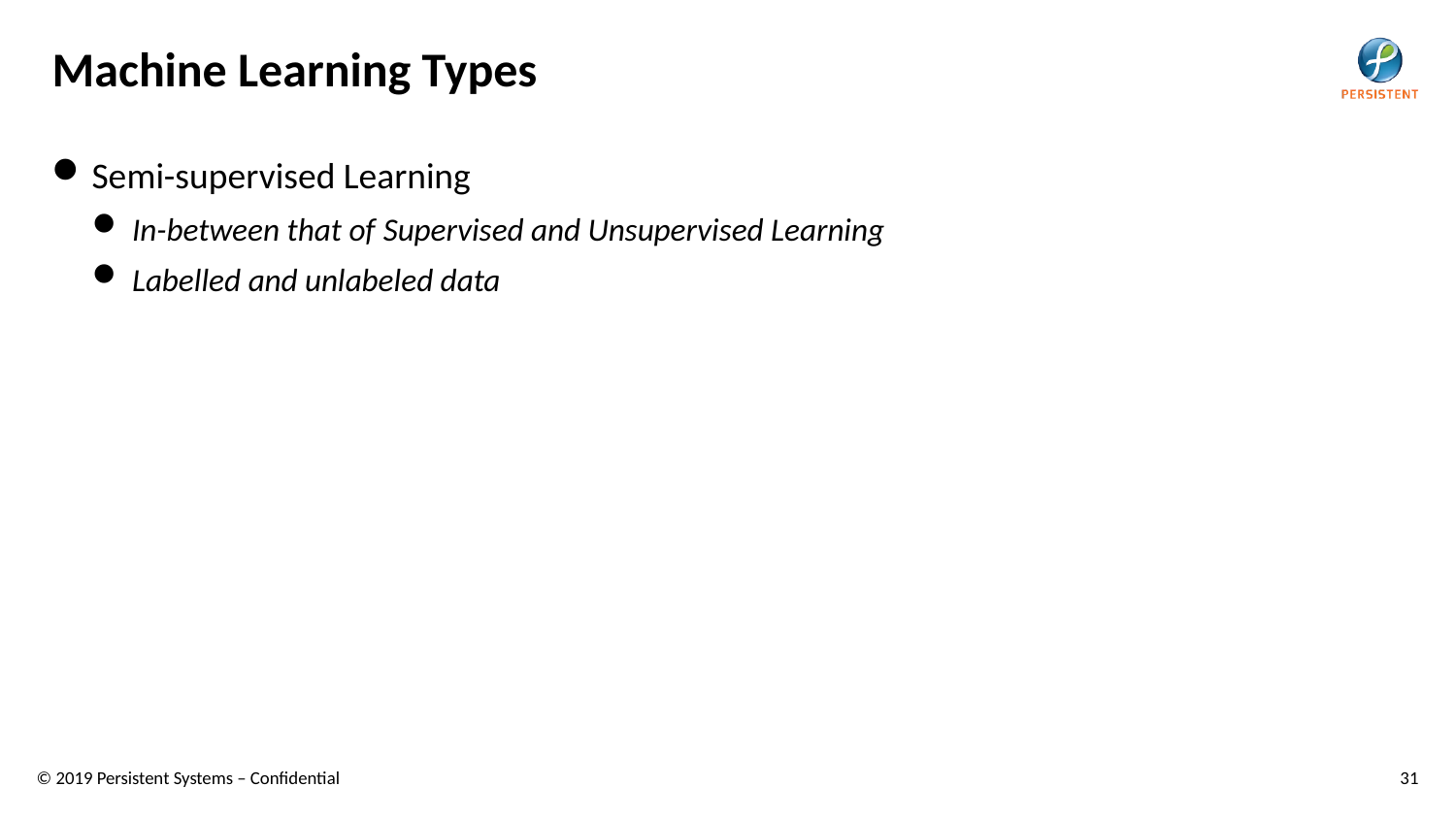

# Machine Learning Types
Semi-supervised Learning
In-between that of Supervised and Unsupervised Learning
Labelled and unlabeled data
31
© 2019 Persistent Systems – Confidential